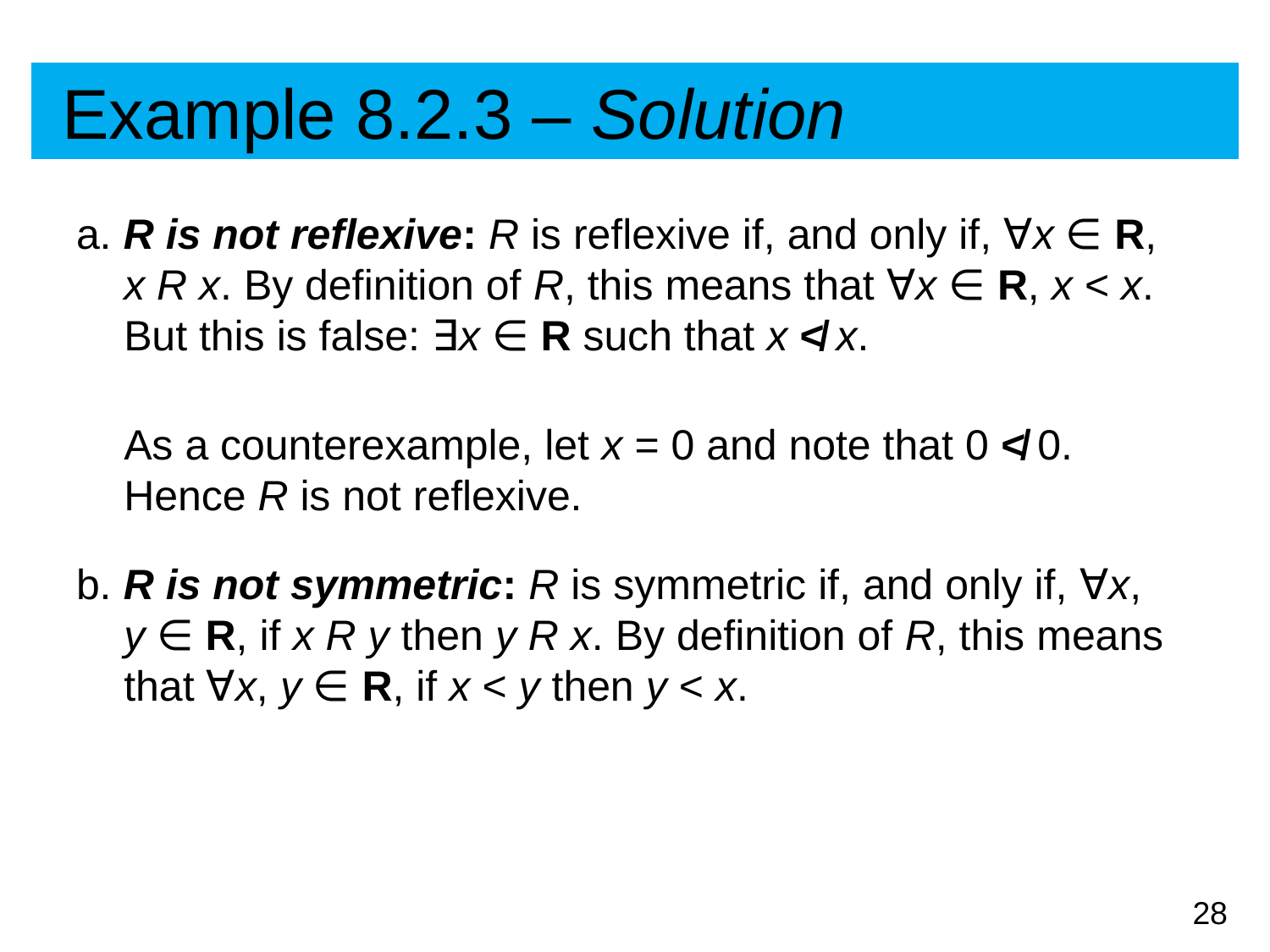

# Example 8.2.3 – Solution
a. R is not reflexive: R is reflexive if, and only if, ∀x ∈ R,   x R x. By definition of R, this means that ∀x ∈ R, x < x. But this is false: ∃x ∈ R such that x ≮ x.

	As a counterexample, let x = 0 and note that 0 ≮ 0. Hence R is not reflexive.

b. R is not symmetric: R is symmetric if, and only if, ∀x,    y ∈ R, if x R y then y R x. By definition of R, this means that ∀x, y ∈ R, if x < y then y < x.